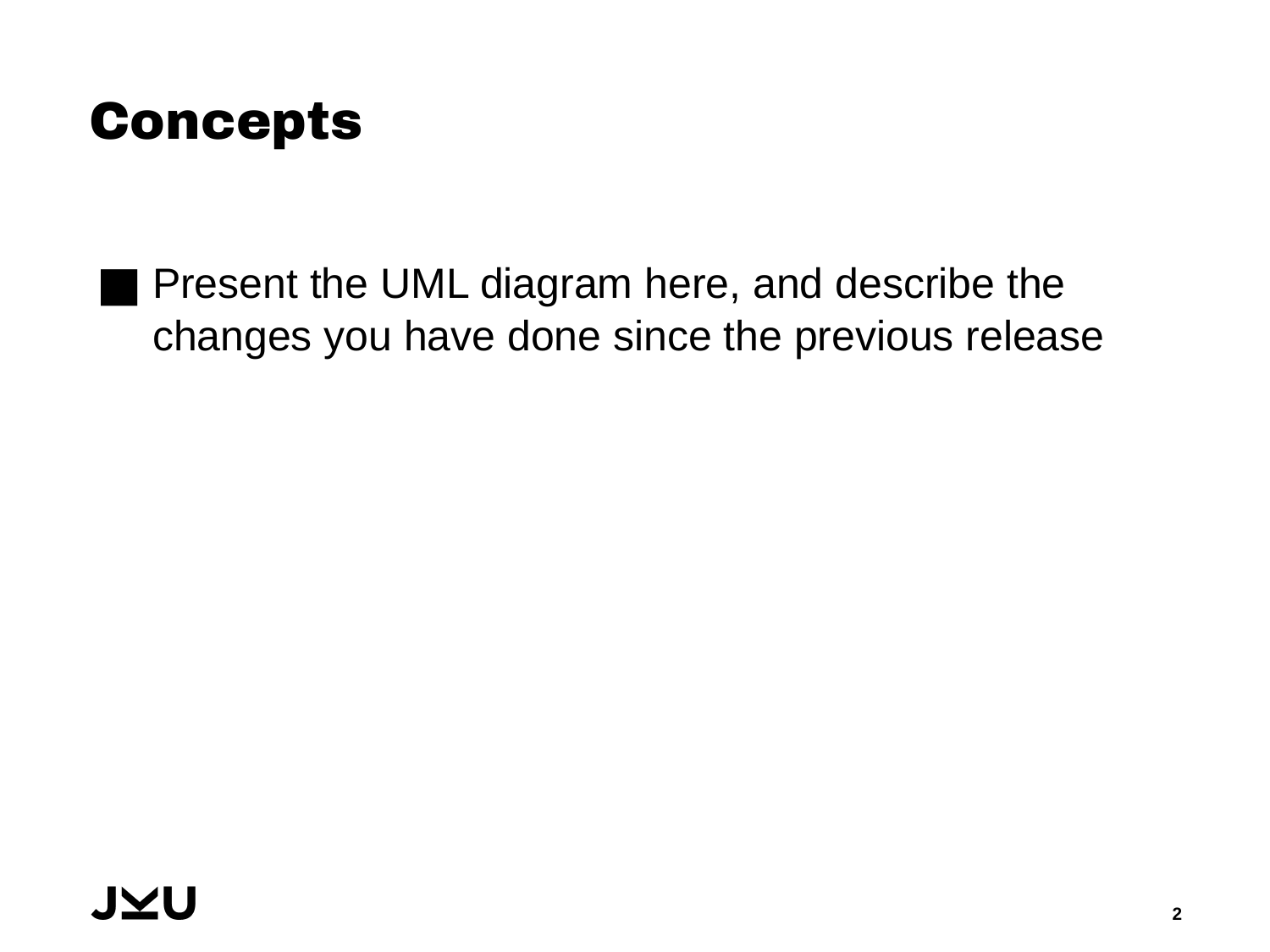

# Concepts
Present the UML diagram here, and describe the changes you have done since the previous release

2